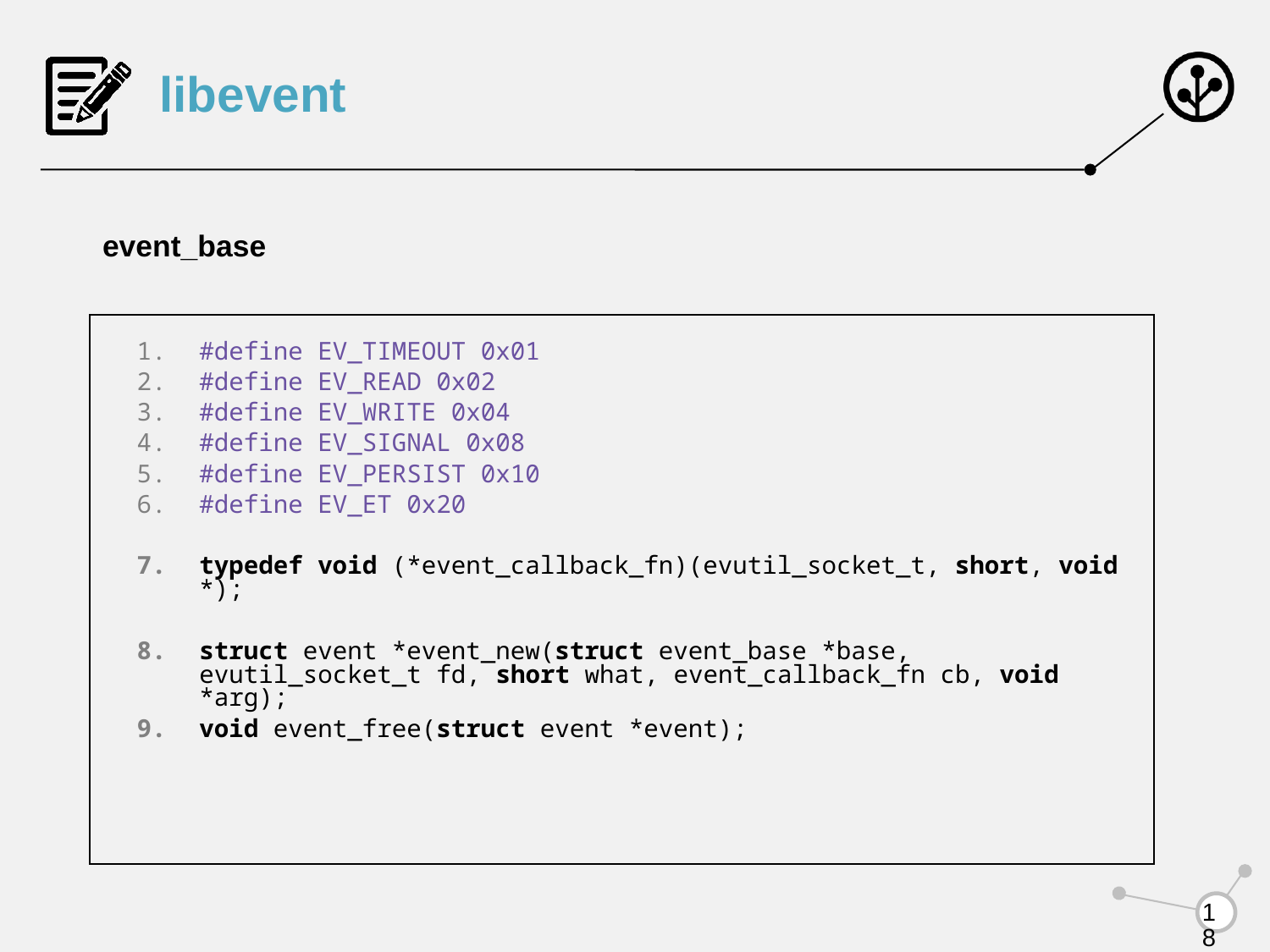

# libevent
event_base
#define EV_TIMEOUT 0x01
#define EV_READ 0x02
#define EV_WRITE 0x04
#define EV_SIGNAL 0x08
#define EV_PERSIST 0x10
#define EV_ET 0x20

typedef void (*event_callback_fn)(evutil_socket_t, short, void *);

struct event *event_new(struct event_base *base, evutil_socket_t fd, short what, event_callback_fn cb, void *arg);
void event_free(struct event *event);
18